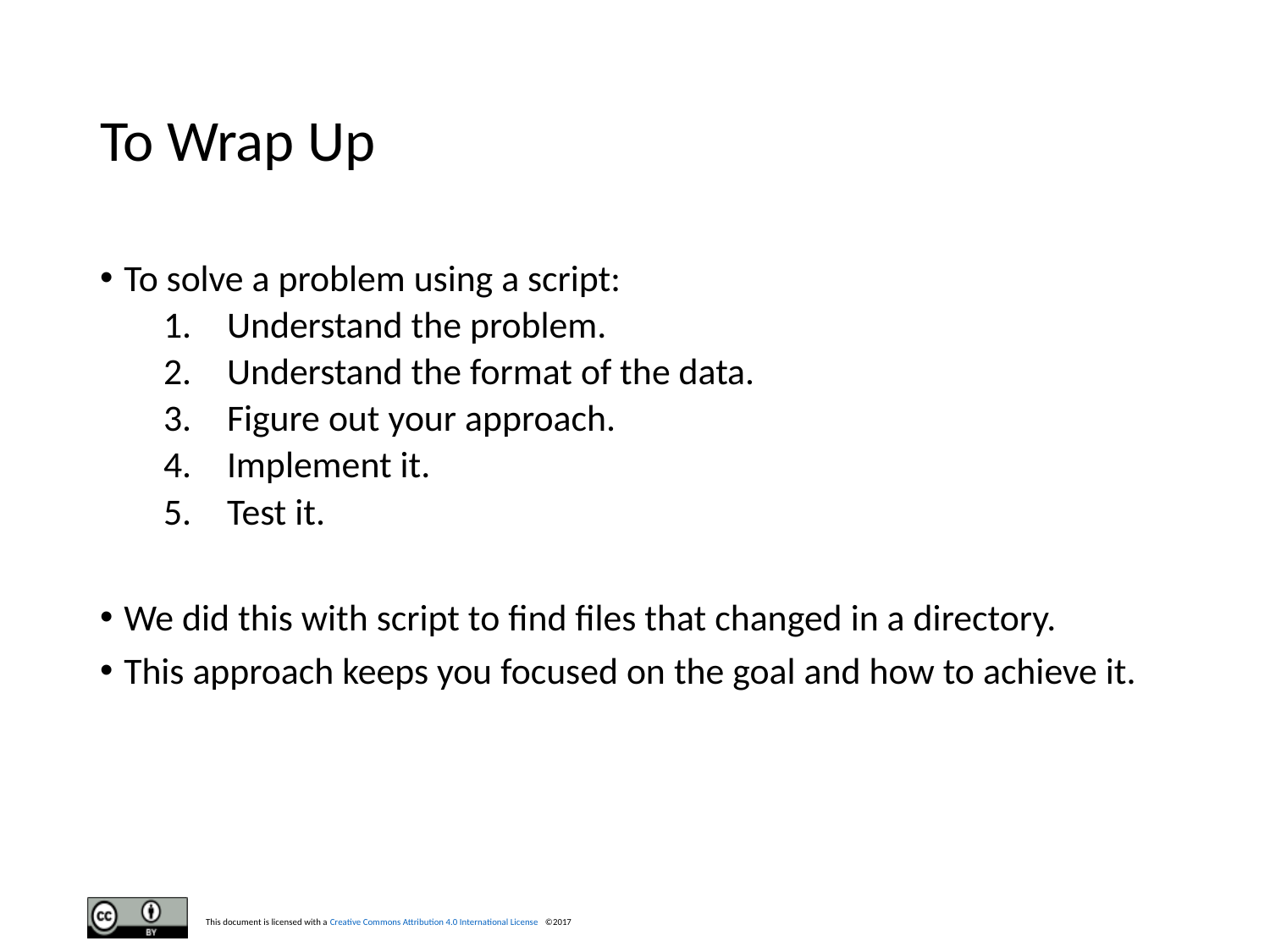

# To Wrap Up
To solve a problem using a script:
Understand the problem.
Understand the format of the data.
Figure out your approach.
Implement it.
Test it.

We did this with script to find files that changed in a directory.
This approach keeps you focused on the goal and how to achieve it.